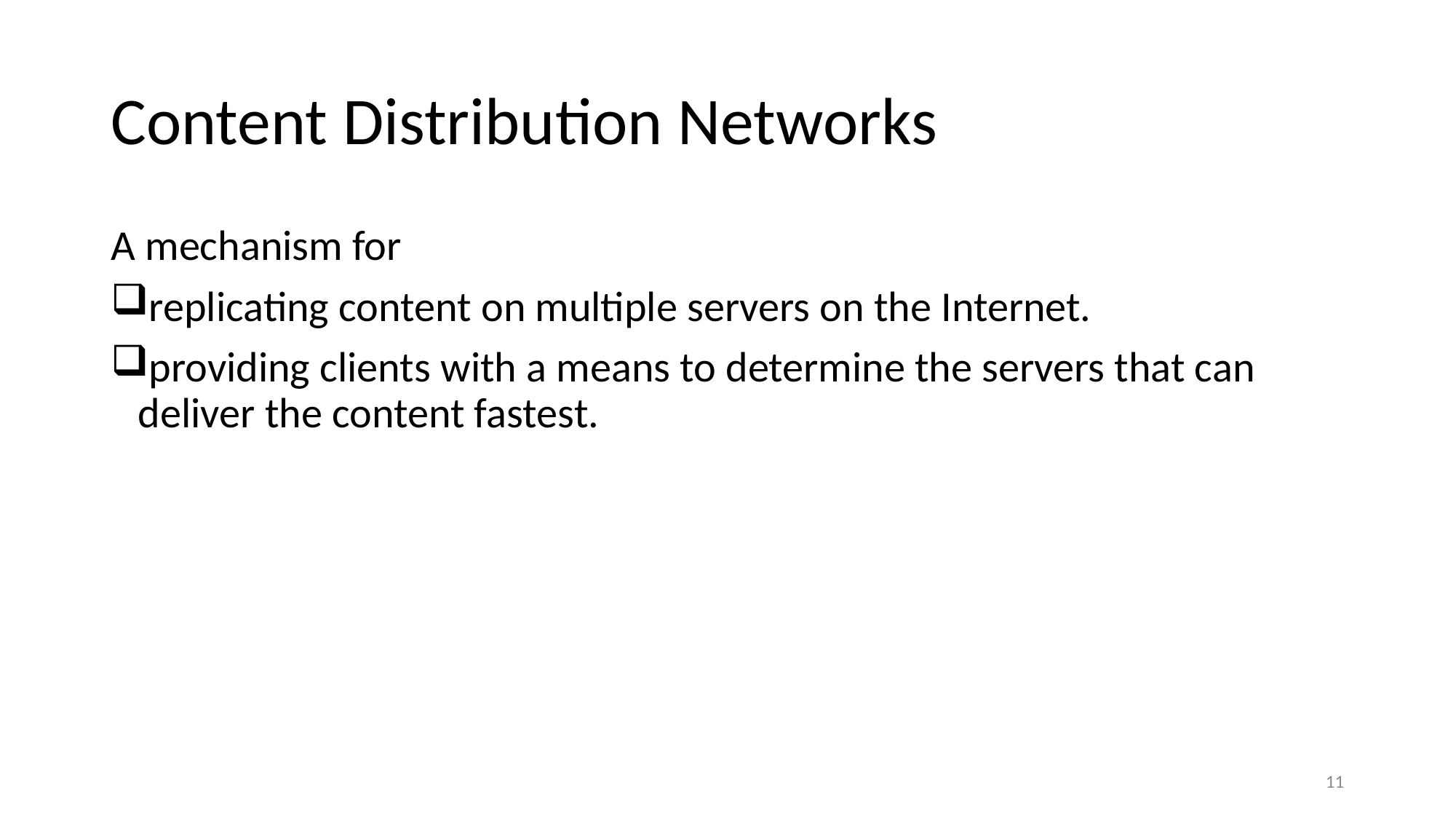

# Content Distribution Networks
A mechanism for
replicating content on multiple servers on the Internet.
providing clients with a means to determine the servers that can deliver the content fastest.
11